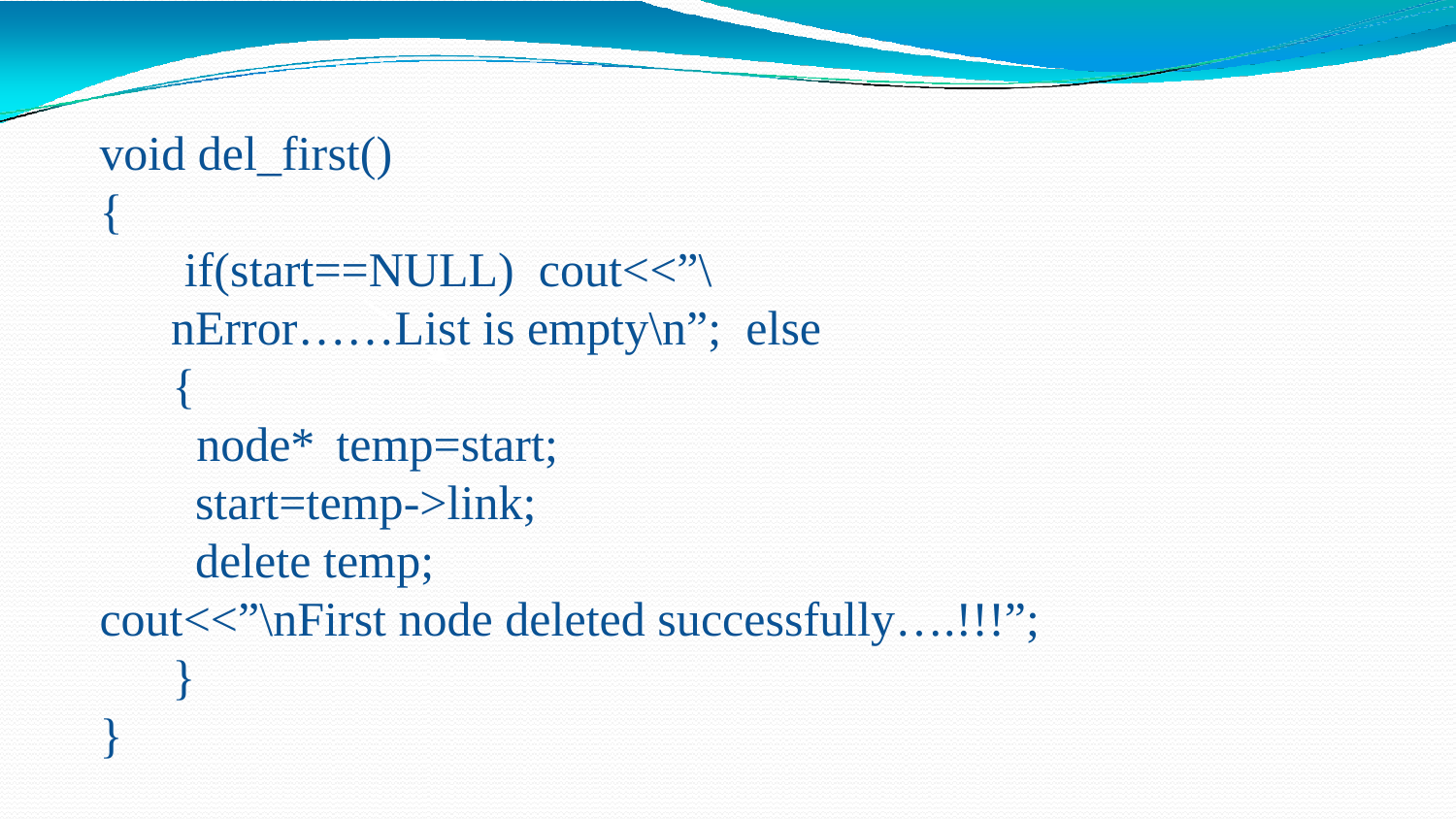

void del_first()
{
if(start==NULL)  cout<<”\nError……List is empty\n”;  else
{
node* temp=start;  start=temp->link;  delete temp;
cout<<”\nFirst node deleted successfully….!!!”;
}
}